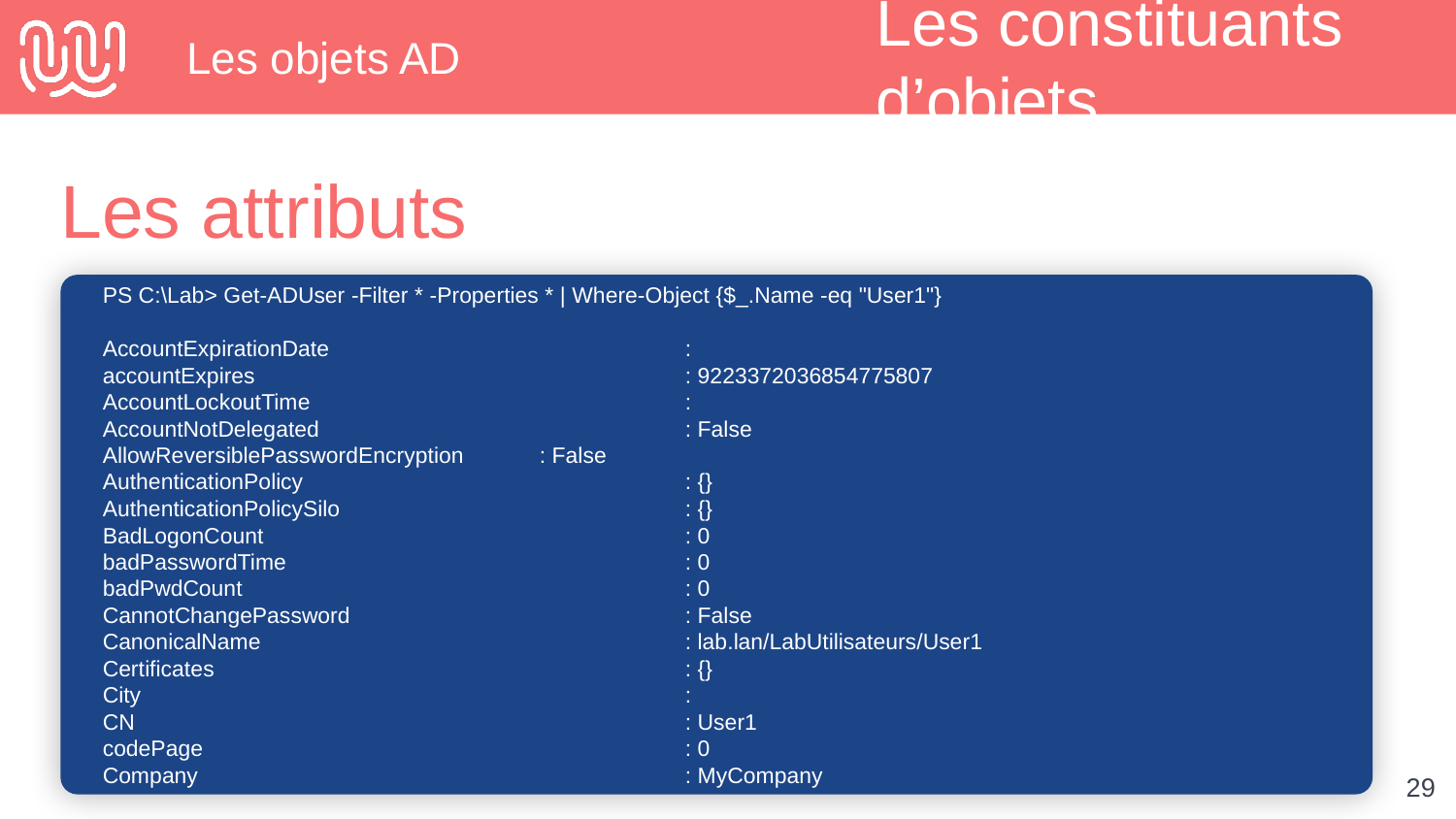

# Les objets AD
Les constituants d’objets
Les attributs
PS C:\Lab> Get-ADUser -Filter * -Properties * | Where-Object {$_.Name -eq "User1"}

AccountExpirationDate            	    	:
accountExpires                       		: 9223372036854775807
AccountLockoutTime                   		:
AccountNotDelegated                  		: False
AllowReversiblePasswordEncryption    	: False
AuthenticationPolicy                 		: {}
AuthenticationPolicySilo             		: {}
BadLogonCount                        		: 0
badPasswordTime                      		: 0
badPwdCount                          		: 0
CannotChangePassword                	 	: False
CanonicalName                        		: lab.lan/LabUtilisateurs/User1
Certificates                         			: {}
City                                 			:
CN                                   			: User1
codePage                             			: 0
Company                              			: MyCompany
29